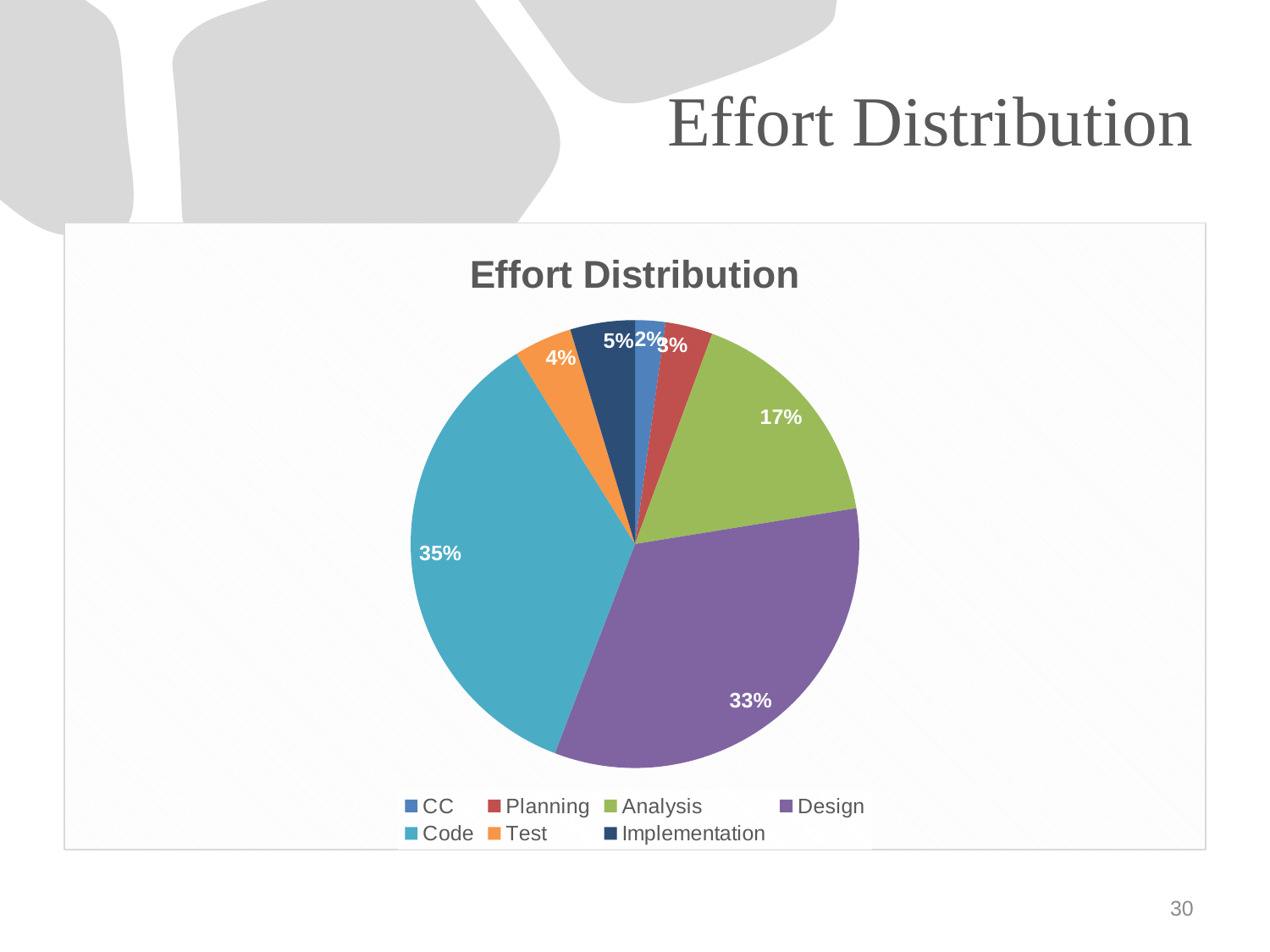

# Effort Distribution

### Chart:

| Category | Effort Distribution |
|---|---|
| CC | 0.0217 |
| Planning | 0.034 |
| Analysis | 0.1675 |
| Design | 0.3319 |
| Code | 0.3515 |
| Test | 0.0417 |
| Implementation | 0.0463 |
30